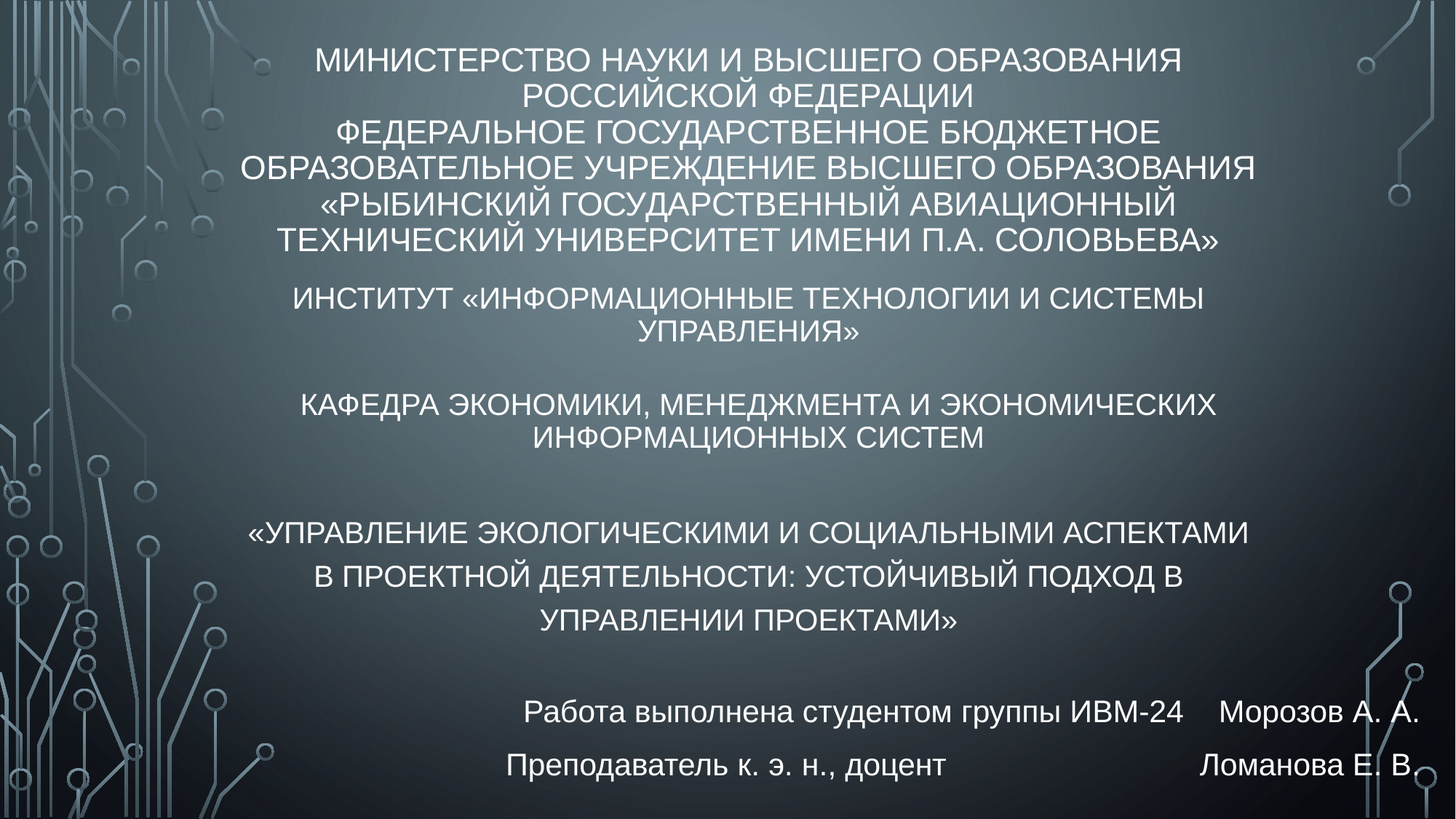

# Министерство науки и высшего образования Российской Федерации Федеральное государственное бюджетное образовательное учреждение высшего образования «Рыбинский государственный авиационный технический университет имени П.А. Соловьева»
ИНСТИТУТ «Информационные Технологии И Системы УПРАВЛЕНИЯ»
Кафедра экономики, менеджмента и экономических информационных систем
«Управление экологическими и социальными аспектами в проектной деятельности: устойчивый подход в управлении проектами»
Работа выполнена студентом группы ИВМ-24    Морозов А. А.
Преподаватель к. э. н., доцент 				      Ломанова Е. В.